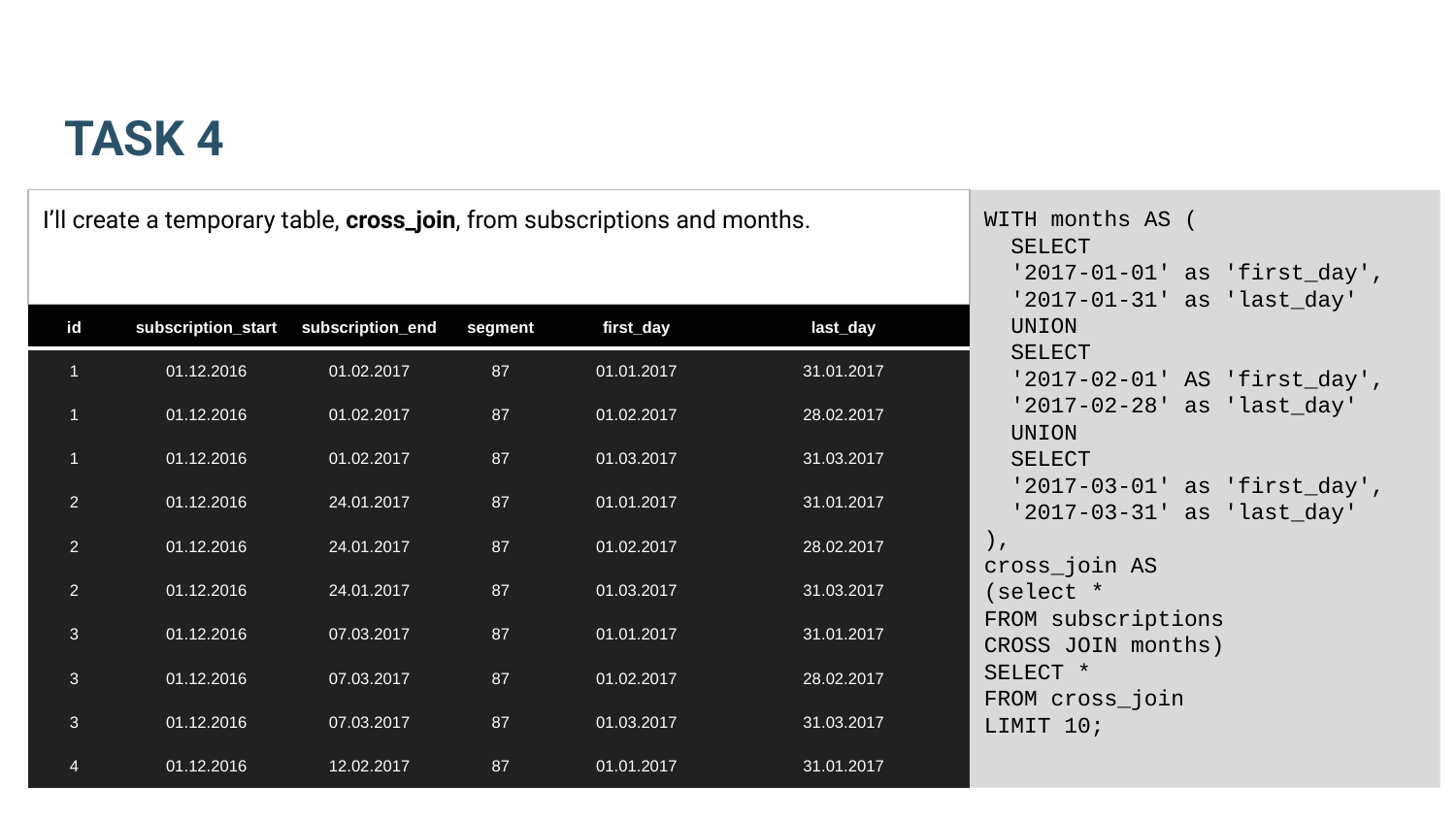

TASK 4
I’ll create a temporary table, cross_join, from subscriptions and months.
WITH months AS (
  SELECT
  '2017-01-01' as 'first_day',
  '2017-01-31' as 'last_day'
  UNION
  SELECT
  '2017-02-01' AS 'first_day',
  '2017-02-28' as 'last_day'
  UNION
  SELECT
  '2017-03-01' as 'first_day',
  '2017-03-31' as 'last_day'
),
cross_join AS
(select *
FROM subscriptions
CROSS JOIN months)
SELECT *
FROM cross_join
LIMIT 10;

| id | subscription\_start | subscription\_end | segment | first\_day | last\_day |
| --- | --- | --- | --- | --- | --- |
| 1 | 01.12.2016 | 01.02.2017 | 87 | 01.01.2017 | 31.01.2017 |
| 1 | 01.12.2016 | 01.02.2017 | 87 | 01.02.2017 | 28.02.2017 |
| 1 | 01.12.2016 | 01.02.2017 | 87 | 01.03.2017 | 31.03.2017 |
| 2 | 01.12.2016 | 24.01.2017 | 87 | 01.01.2017 | 31.01.2017 |
| 2 | 01.12.2016 | 24.01.2017 | 87 | 01.02.2017 | 28.02.2017 |
| 2 | 01.12.2016 | 24.01.2017 | 87 | 01.03.2017 | 31.03.2017 |
| 3 | 01.12.2016 | 07.03.2017 | 87 | 01.01.2017 | 31.01.2017 |
| 3 | 01.12.2016 | 07.03.2017 | 87 | 01.02.2017 | 28.02.2017 |
| 3 | 01.12.2016 | 07.03.2017 | 87 | 01.03.2017 | 31.03.2017 |
| 4 | 01.12.2016 | 12.02.2017 | 87 | 01.01.2017 | 31.01.2017 |